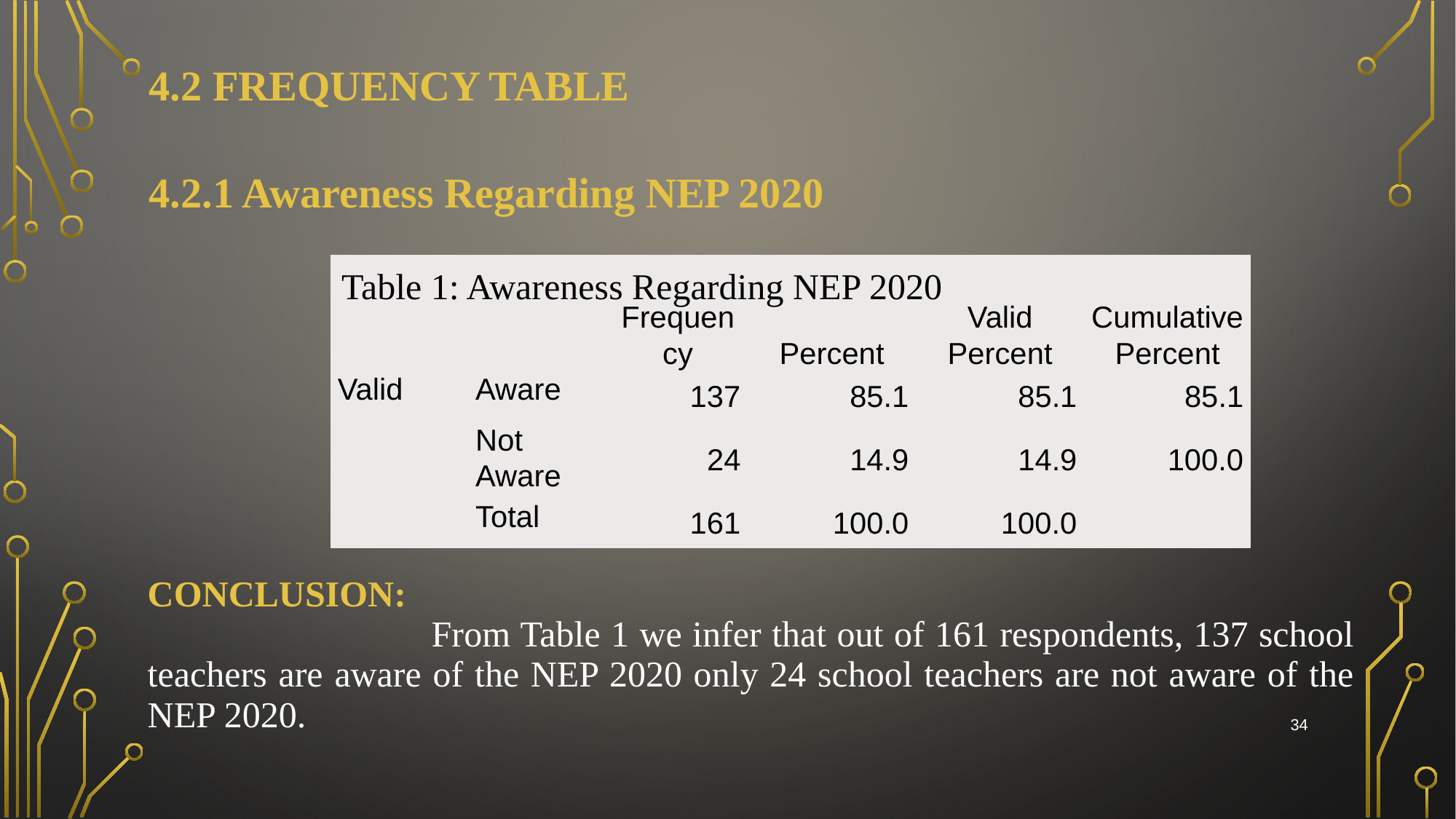

# 4.2 FREQUENCY TABLE
4.2.1 Awareness Regarding NEP 2020
|  |  | Frequency | Percent | Valid Percent | Cumulative Percent |
| --- | --- | --- | --- | --- | --- |
| Valid | Aware | 137 | 85.1 | 85.1 | 85.1 |
|  | Not Aware | 24 | 14.9 | 14.9 | 100.0 |
|  | Total | 161 | 100.0 | 100.0 |  |
Table 1: Awareness Regarding NEP 2020

| CONCLUSION: From Table 1 we infer that out of 161 respondents, 137 school teachers are aware of the NEP 2020 only 24 school teachers are not aware of the NEP 2020. |
| --- |
34